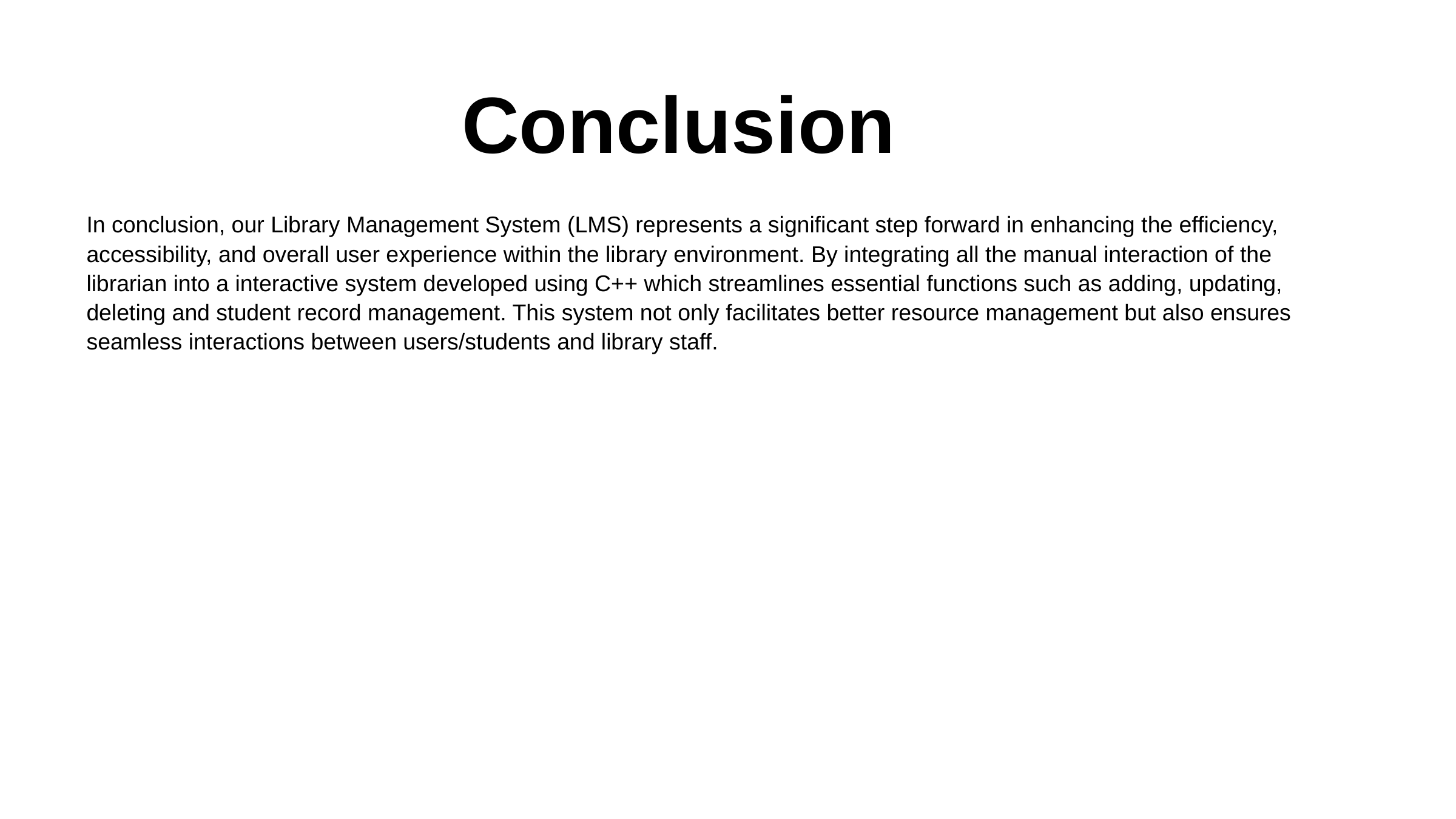

Conclusion
In conclusion, our Library Management System (LMS) represents a significant step forward in enhancing the efficiency, accessibility, and overall user experience within the library environment. By integrating all the manual interaction of the librarian into a interactive system developed using C++ which streamlines essential functions such as adding, updating, deleting and student record management. This system not only facilitates better resource management but also ensures seamless interactions between users/students and library staff.